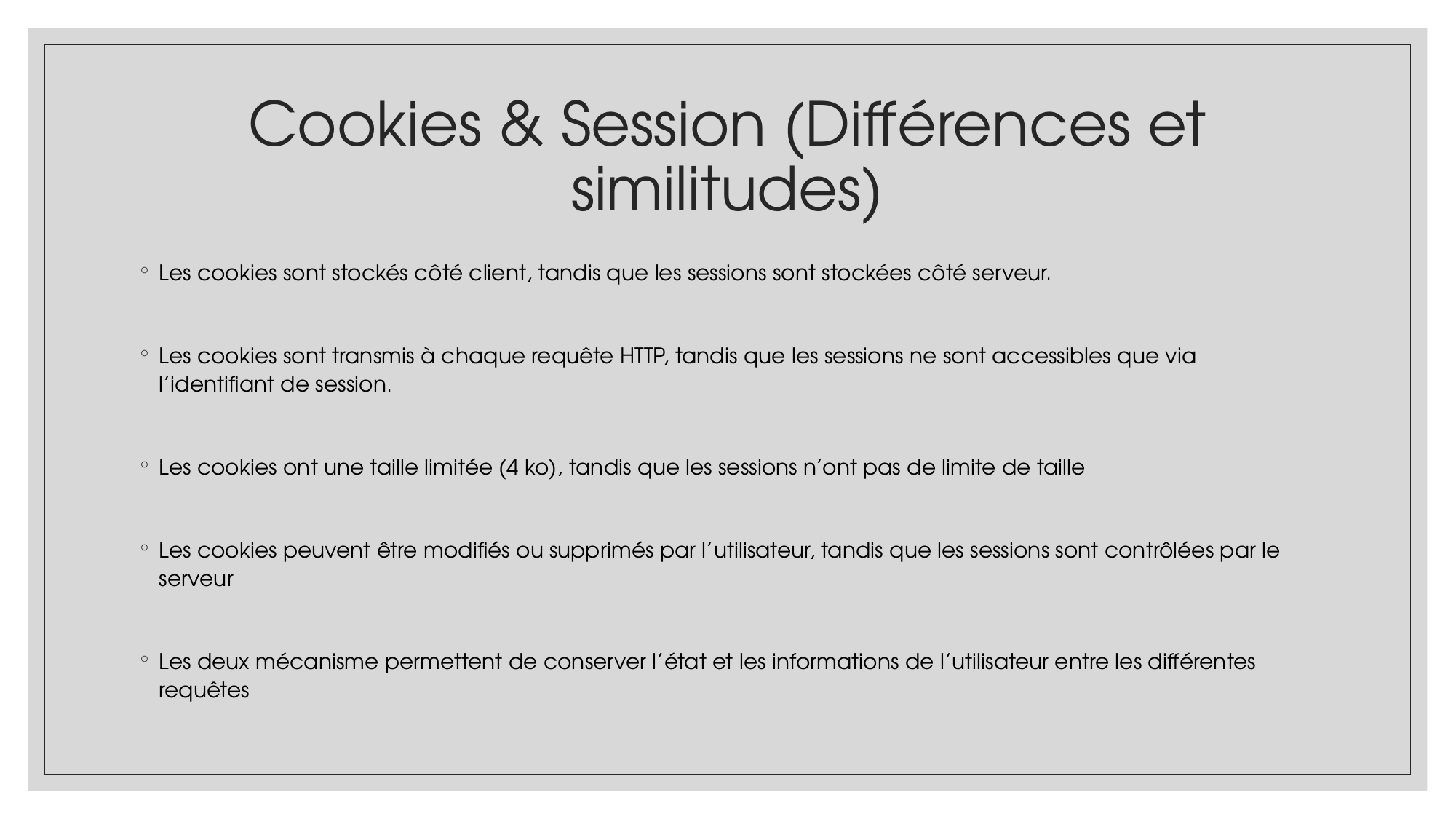

# Cookies & Session (Différences et similitudes)
Les cookies sont stockés côté client, tandis que les sessions sont stockées côté serveur.

Les cookies sont transmis à chaque requête HTTP, tandis que les sessions ne sont accessibles que via l’identifiant de session.

Les cookies ont une taille limitée (4 ko), tandis que les sessions n’ont pas de limite de taille

Les cookies peuvent être modifiés ou supprimés par l’utilisateur, tandis que les sessions sont contrôlées par le serveur

Les deux mécanisme permettent de conserver l’état et les informations de l’utilisateur entre les différentes requêtes